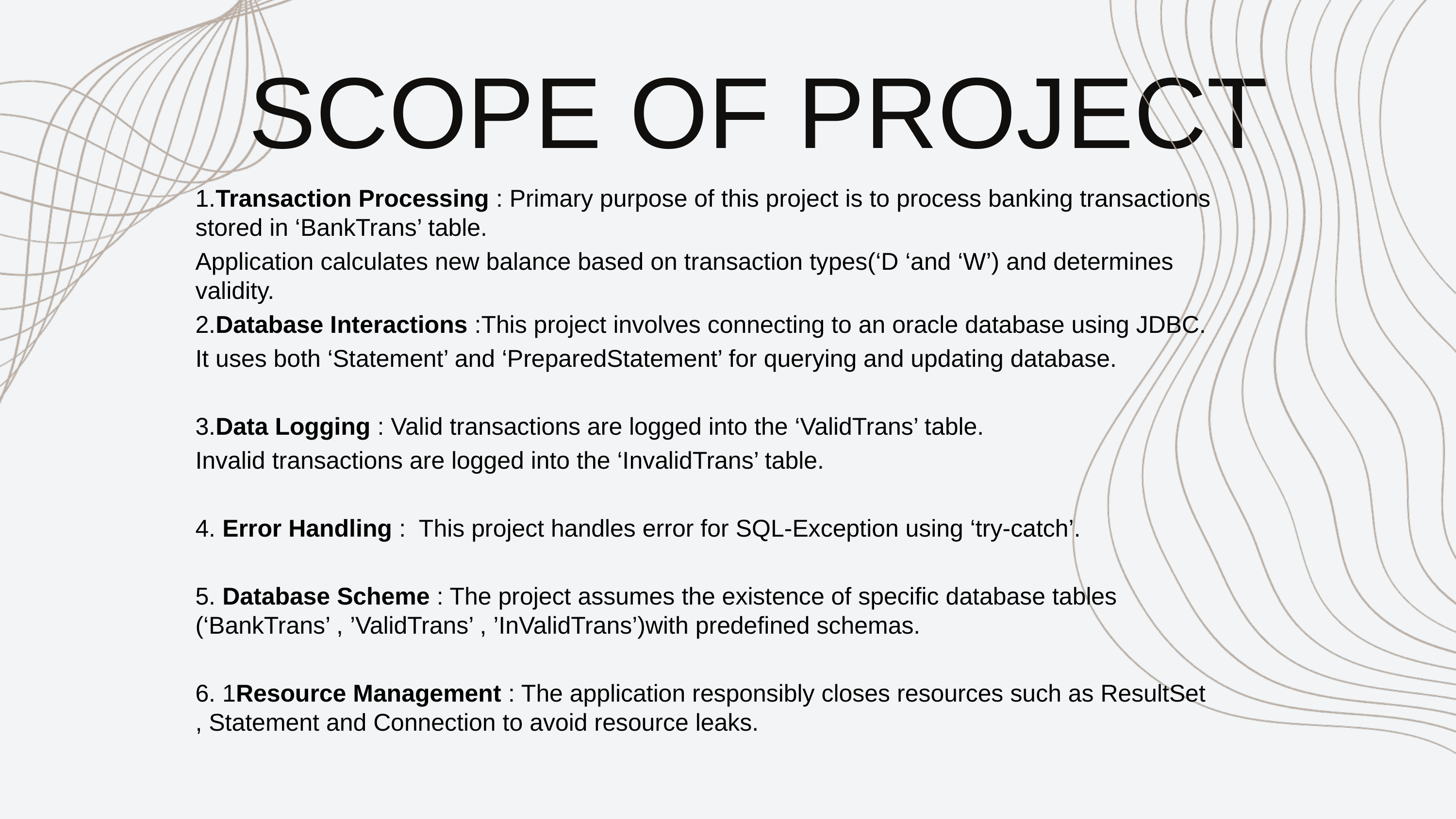

SCOPE OF PROJECT
1.Transaction Processing : Primary purpose of this project is to process banking transactions stored in ‘BankTrans’ table.
Application calculates new balance based on transaction types(‘D ‘and ‘W’) and determines validity.
2.Database Interactions :This project involves connecting to an oracle database using JDBC.
It uses both ‘Statement’ and ‘PreparedStatement’ for querying and updating database.

3.Data Logging : Valid transactions are logged into the ‘ValidTrans’ table.
Invalid transactions are logged into the ‘InvalidTrans’ table.

4. Error Handling :  This project handles error for SQL-Exception using ‘try-catch’.

5. Database Scheme : The project assumes the existence of specific database tables (‘BankTrans’ , ’ValidTrans’ , ’InValidTrans’)with predefined schemas.

6. 1Resource Management : The application responsibly closes resources such as ResultSet , Statement and Connection to avoid resource leaks.